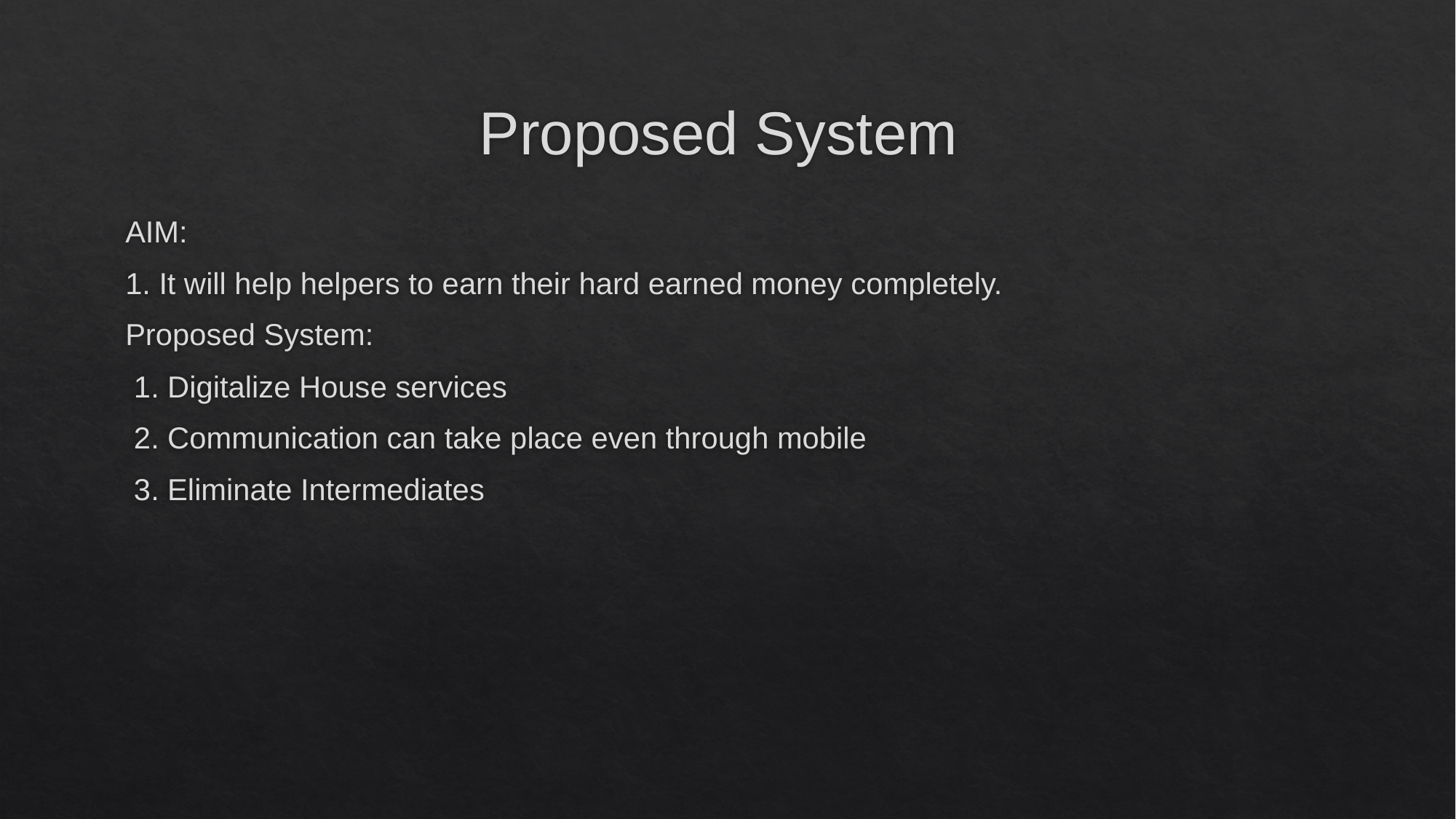

# Proposed System
AIM:
1. It will help helpers to earn their hard earned money completely.
Proposed System:
 1. Digitalize House services
 2. Communication can take place even through mobile
 3. Eliminate Intermediates